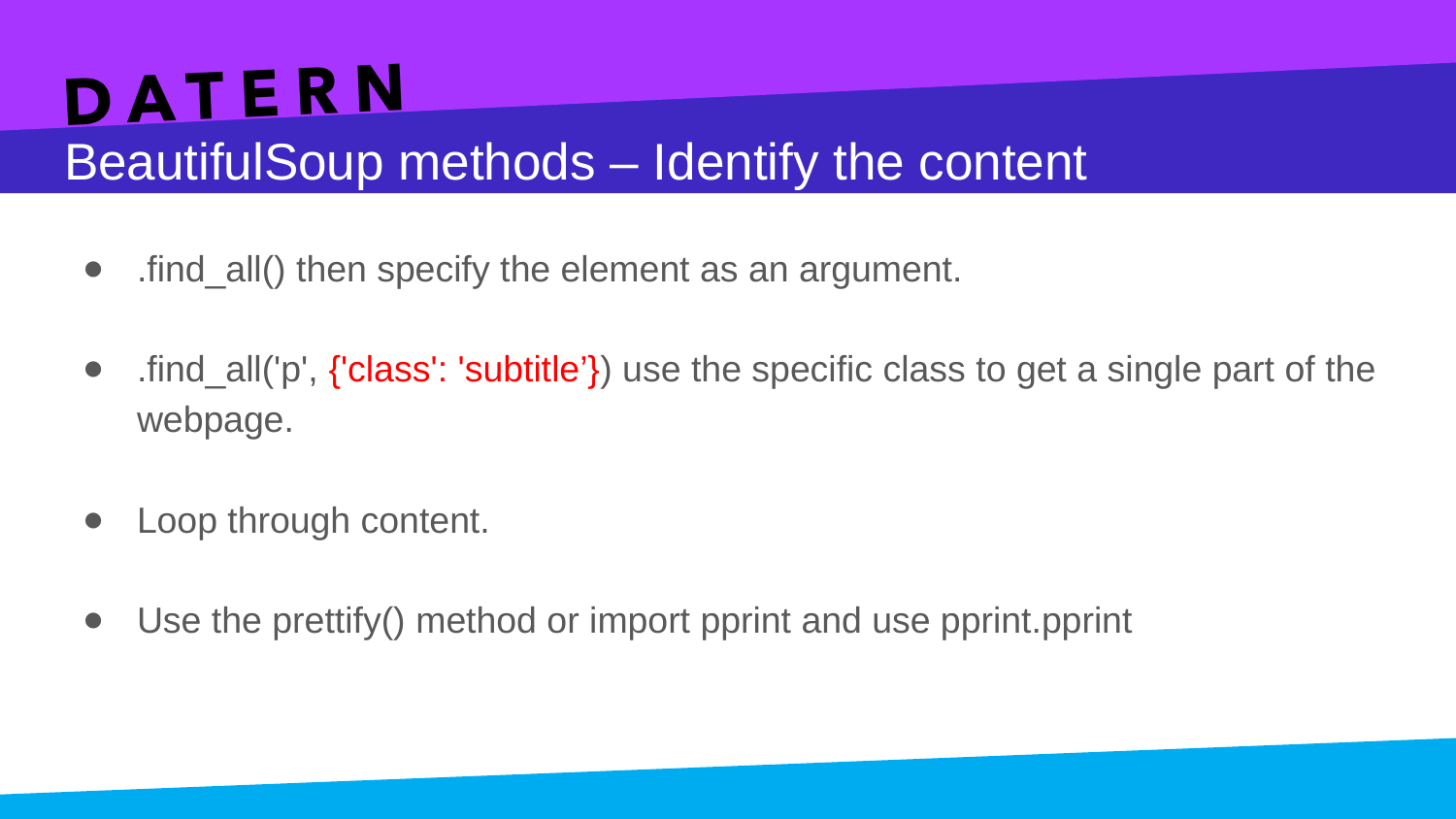

# BeautifulSoup methods – Identify the content
.find_all() then specify the element as an argument.

.find_all('p', {'class': 'subtitle’}) use the specific class to get a single part of the webpage.

Loop through content.

Use the prettify() method or import pprint and use pprint.pprint